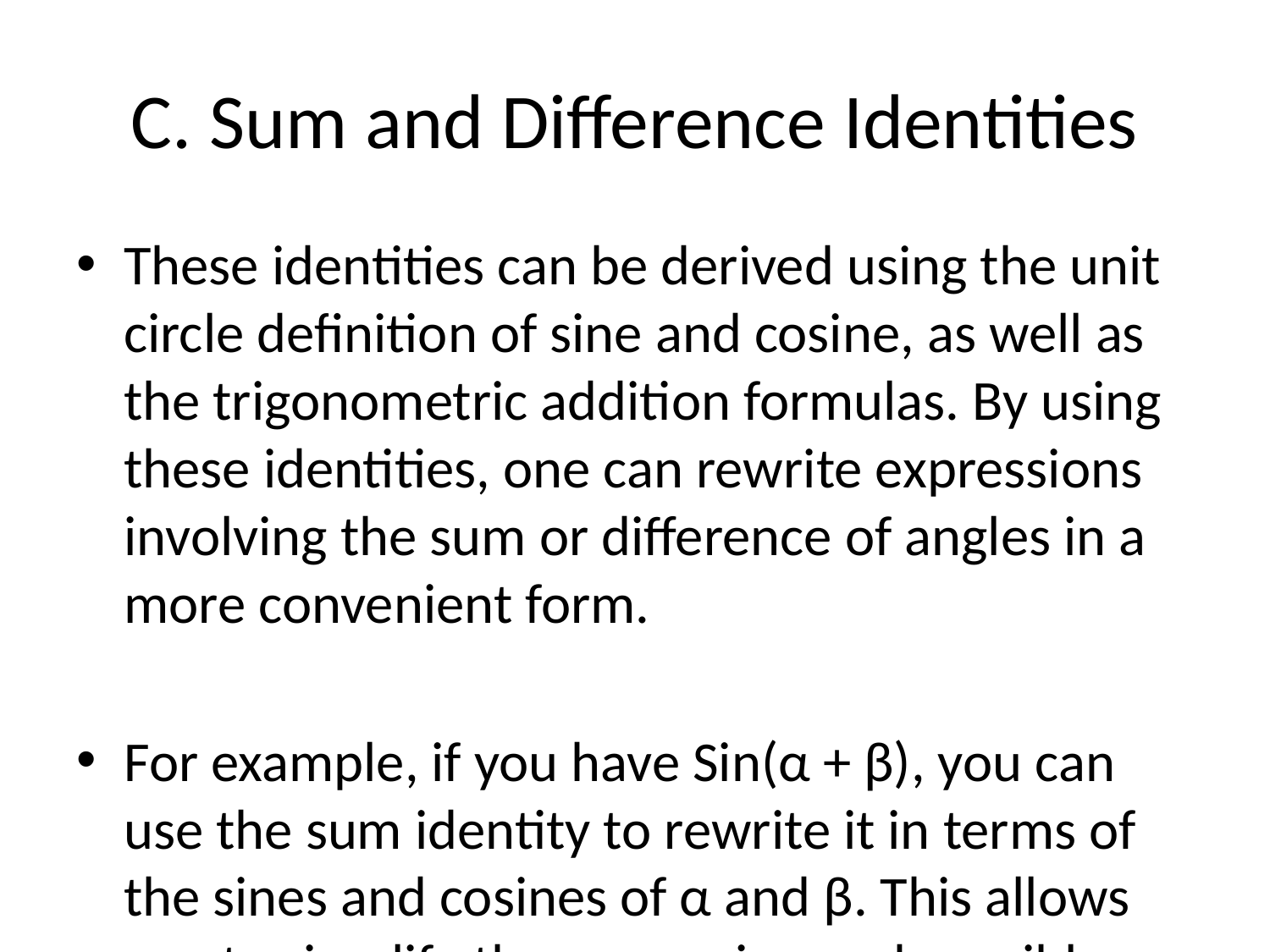

# C. Sum and Difference Identities
These identities can be derived using the unit circle definition of sine and cosine, as well as the trigonometric addition formulas. By using these identities, one can rewrite expressions involving the sum or difference of angles in a more convenient form.

For example, if you have Sin(α + β), you can use the sum identity to rewrite it in terms of the sines and cosines of α and β. This allows you to simplify the expression and possibly make it easier to work with.

In conclusion, the sum and difference identities in trigonometry are powerful tools that allow us to express trigonometric functions of sums or differences of angles in a more manageable form. These identities are fundamental in trigonometry and are used extensively in various branches of mathematics and science.